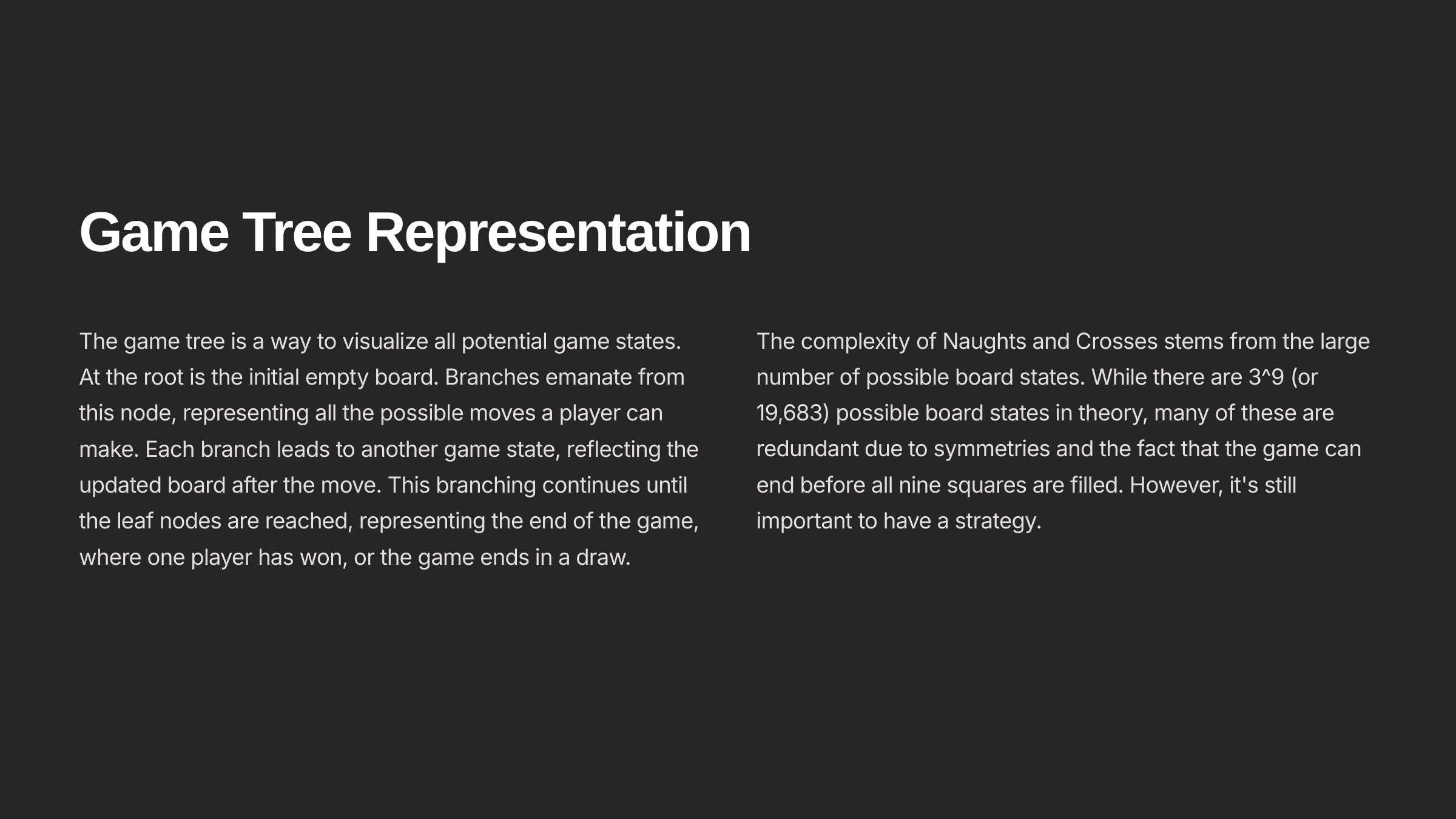

Game Tree Representation
The game tree is a way to visualize all potential game states. At the root is the initial empty board. Branches emanate from this node, representing all the possible moves a player can make. Each branch leads to another game state, reflecting the updated board after the move. This branching continues until the leaf nodes are reached, representing the end of the game, where one player has won, or the game ends in a draw.
The complexity of Naughts and Crosses stems from the large number of possible board states. While there are 3^9 (or 19,683) possible board states in theory, many of these are redundant due to symmetries and the fact that the game can end before all nine squares are filled. However, it's still important to have a strategy.